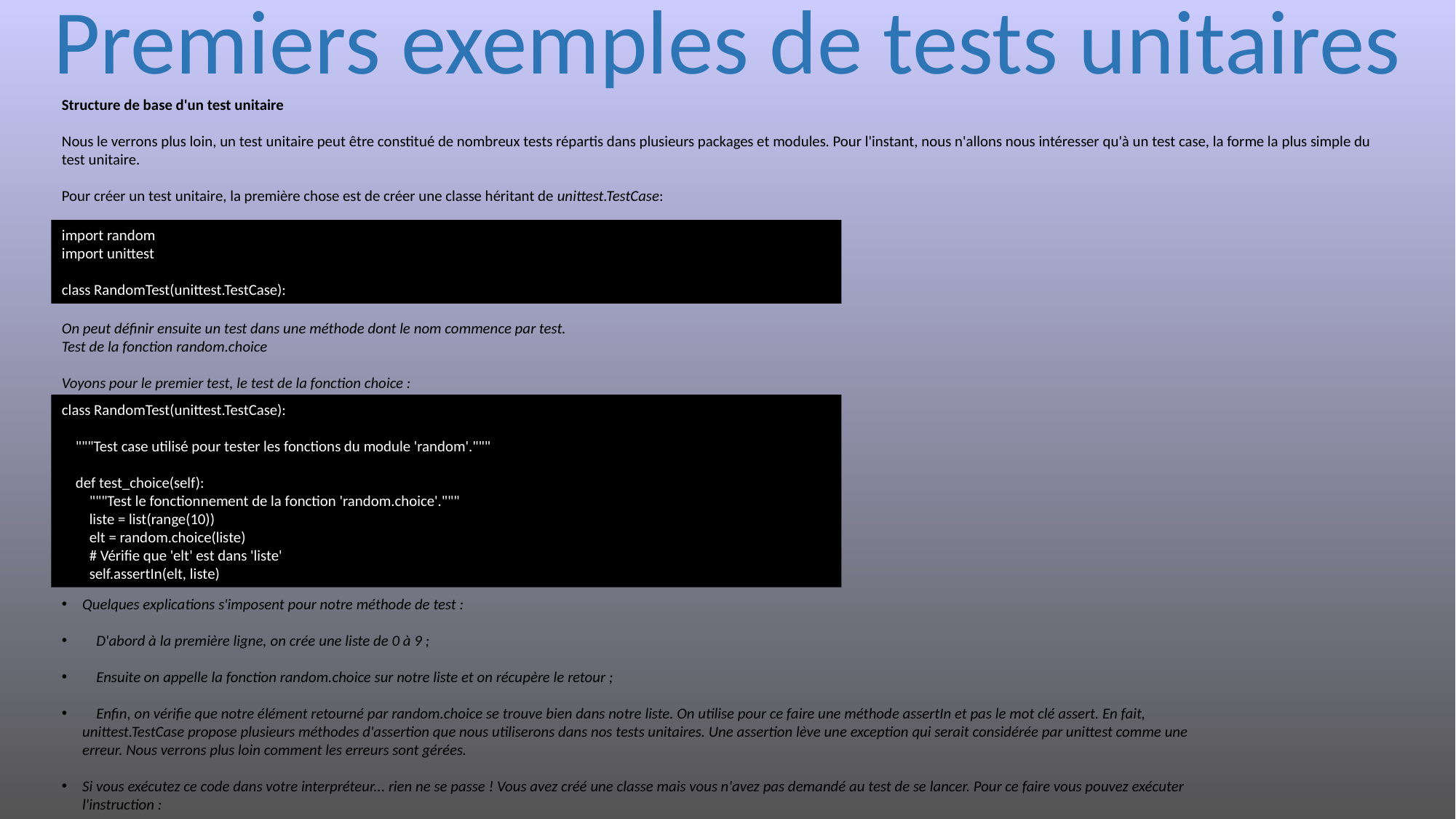

# Premiers exemples de tests unitaires
Structure de base d'un test unitaire

Nous le verrons plus loin, un test unitaire peut être constitué de nombreux tests répartis dans plusieurs packages et modules. Pour l'instant, nous n'allons nous intéresser qu'à un test case, la forme la plus simple du test unitaire.

Pour créer un test unitaire, la première chose est de créer une classe héritant de unittest.TestCase:
import random
import unittest

class RandomTest(unittest.TestCase):
On peut définir ensuite un test dans une méthode dont le nom commence par test.
Test de la fonction random.choice

Voyons pour le premier test, le test de la fonction choice :
class RandomTest(unittest.TestCase):

    """Test case utilisé pour tester les fonctions du module 'random'."""

    def test_choice(self):
        """Test le fonctionnement de la fonction 'random.choice'."""
        liste = list(range(10))
        elt = random.choice(liste)
        # Vérifie que 'elt' est dans 'liste'
        self.assertIn(elt, liste)
Quelques explications s'imposent pour notre méthode de test :

    D'abord à la première ligne, on crée une liste de 0 à 9 ;

    Ensuite on appelle la fonction random.choice sur notre liste et on récupère le retour ;

    Enfin, on vérifie que notre élément retourné par random.choice se trouve bien dans notre liste. On utilise pour ce faire une méthode assertIn et pas le mot clé assert. En fait, unittest.TestCase propose plusieurs méthodes d'assertion que nous utiliserons dans nos tests unitaires. Une assertion lève une exception qui serait considérée par unittest comme une erreur. Nous verrons plus loin comment les erreurs sont gérées.

Si vous exécutez ce code dans votre interpréteur... rien ne se passe ! Vous avez créé une classe mais vous n'avez pas demandé au test de se lancer. Pour ce faire vous pouvez exécuter l'instruction :